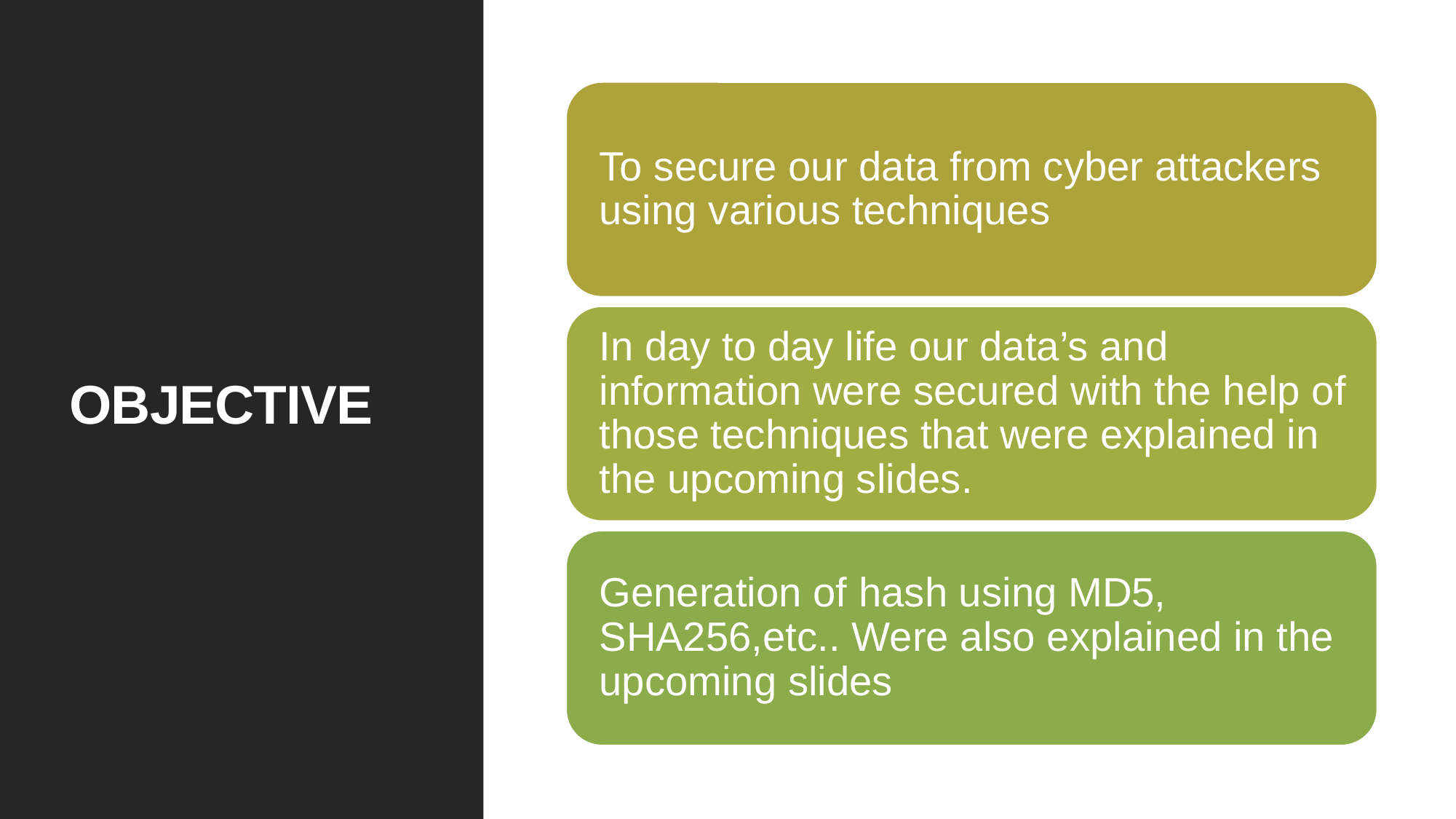

# OBJECTIVE
To secure our data from cyber attackers using various techniques
In day to day life our data’s and information were secured with the help of those techniques that were explained in the upcoming slides.
Generation of hash using MD5, SHA256,etc.. Were also explained in the upcoming slides